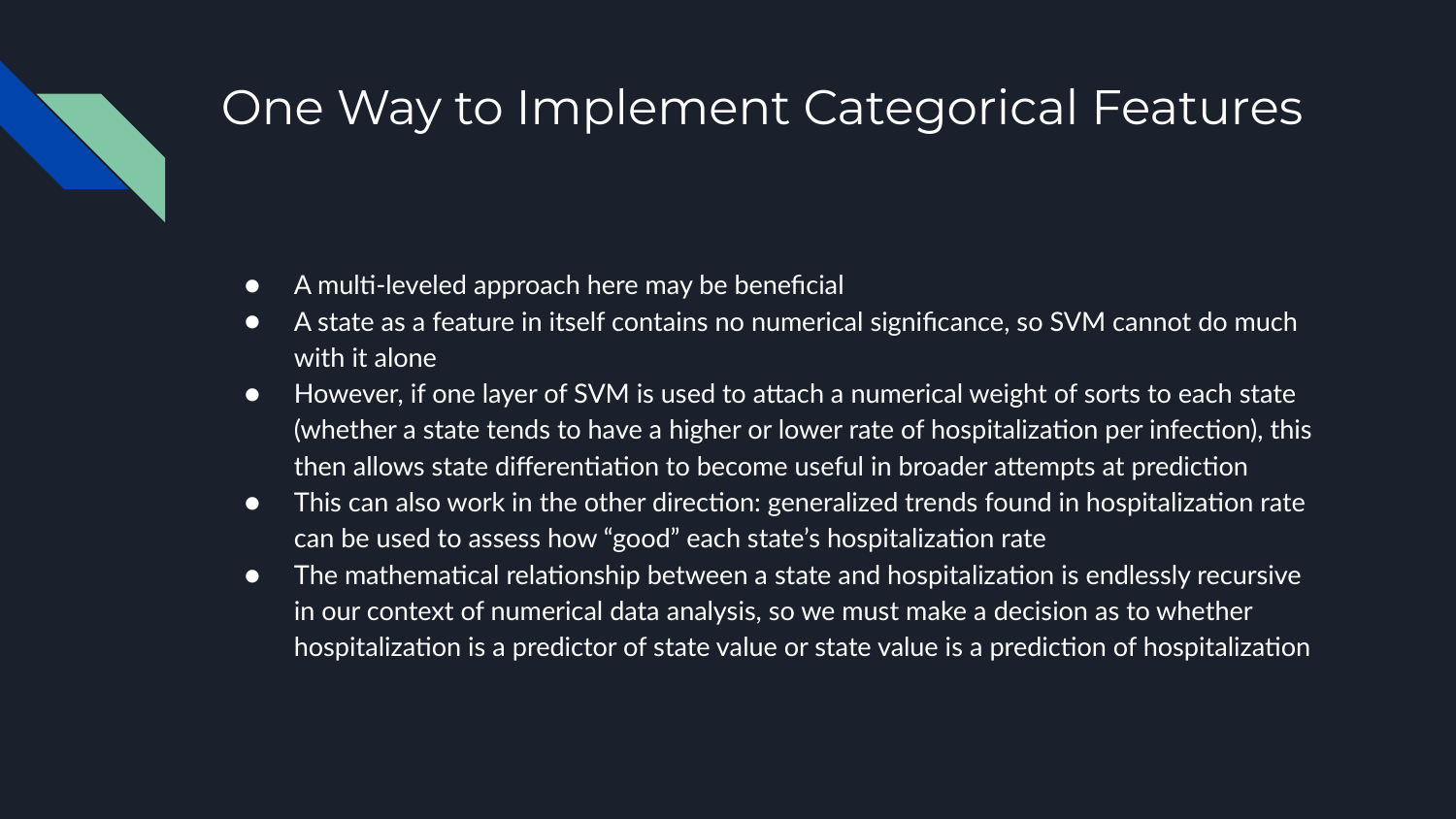

# One Way to Implement Categorical Features
A multi-leveled approach here may be beneficial
A state as a feature in itself contains no numerical significance, so SVM cannot do much with it alone
However, if one layer of SVM is used to attach a numerical weight of sorts to each state (whether a state tends to have a higher or lower rate of hospitalization per infection), this then allows state differentiation to become useful in broader attempts at prediction
This can also work in the other direction: generalized trends found in hospitalization rate can be used to assess how “good” each state’s hospitalization rate
The mathematical relationship between a state and hospitalization is endlessly recursive in our context of numerical data analysis, so we must make a decision as to whether hospitalization is a predictor of state value or state value is a prediction of hospitalization